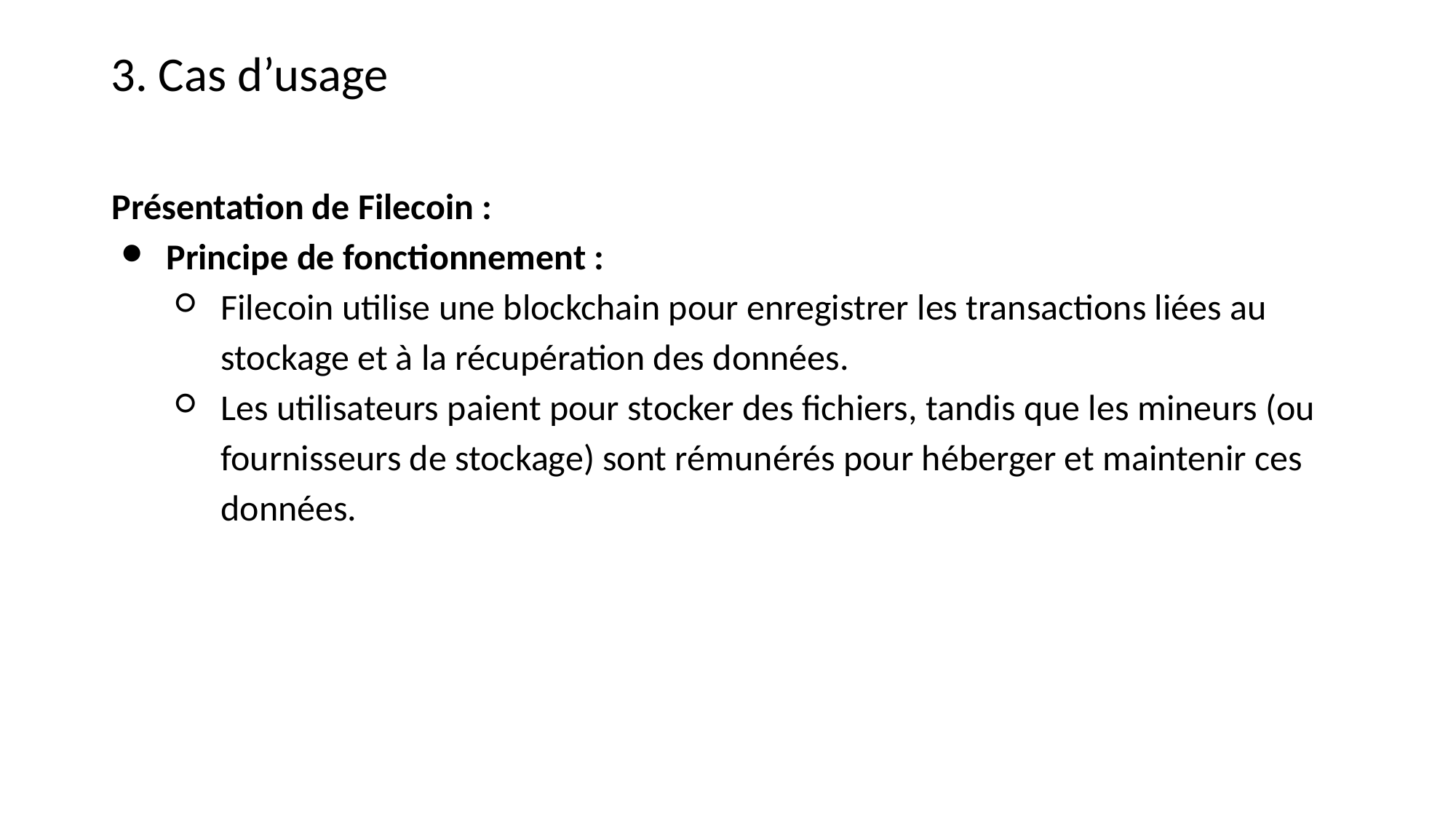

3. Cas d’usage
Présentation de Filecoin :
Principe de fonctionnement :
Filecoin utilise une blockchain pour enregistrer les transactions liées au stockage et à la récupération des données.
Les utilisateurs paient pour stocker des fichiers, tandis que les mineurs (ou fournisseurs de stockage) sont rémunérés pour héberger et maintenir ces données.